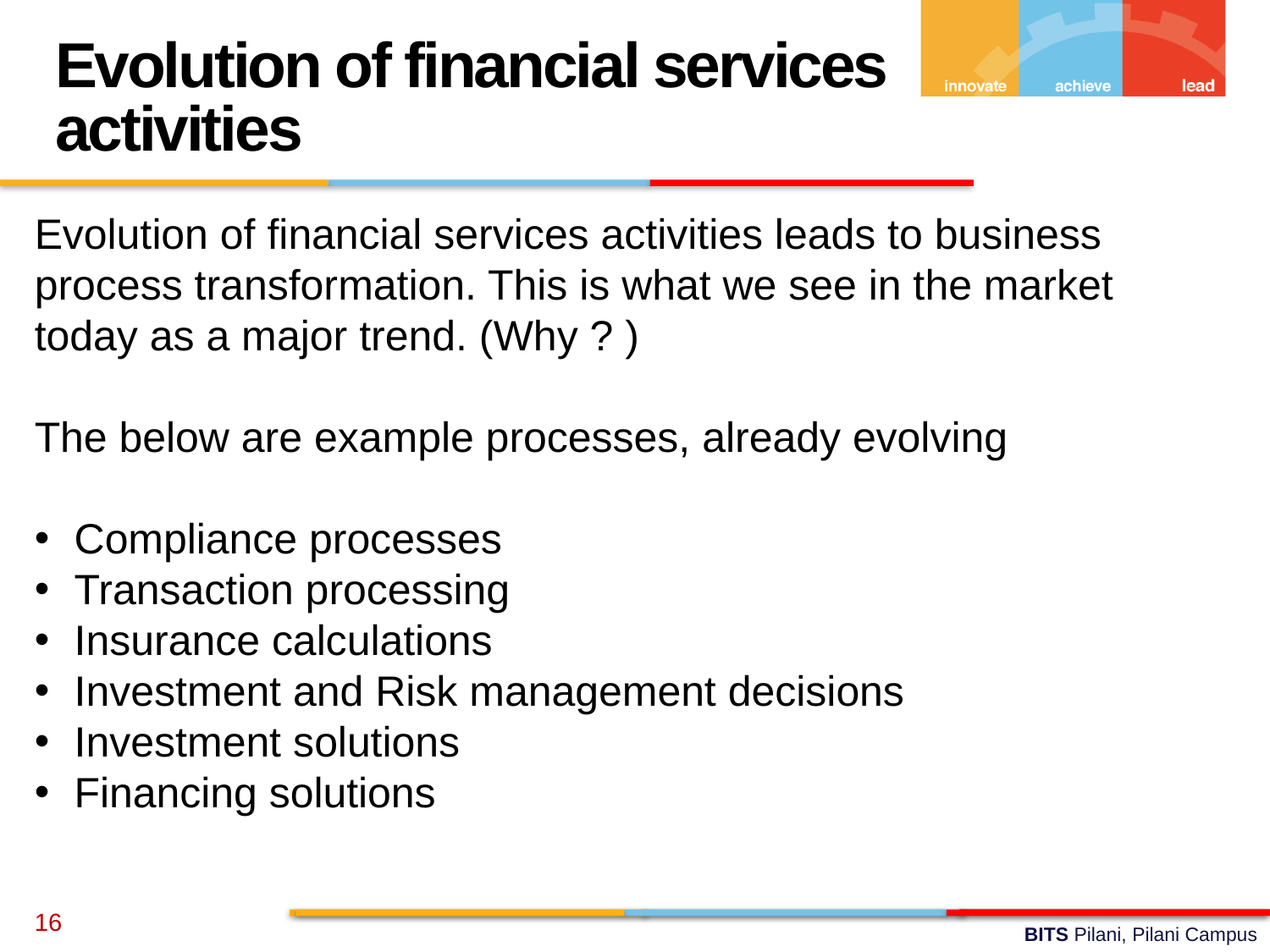

Evolution of financial services activities
Evolution of financial services activities leads to business process transformation. This is what we see in the market today as a major trend. (Why ? )

The below are example processes, already evolving

Compliance processes
Transaction processing
Insurance calculations
Investment and Risk management decisions
Investment solutions
Financing solutions
16